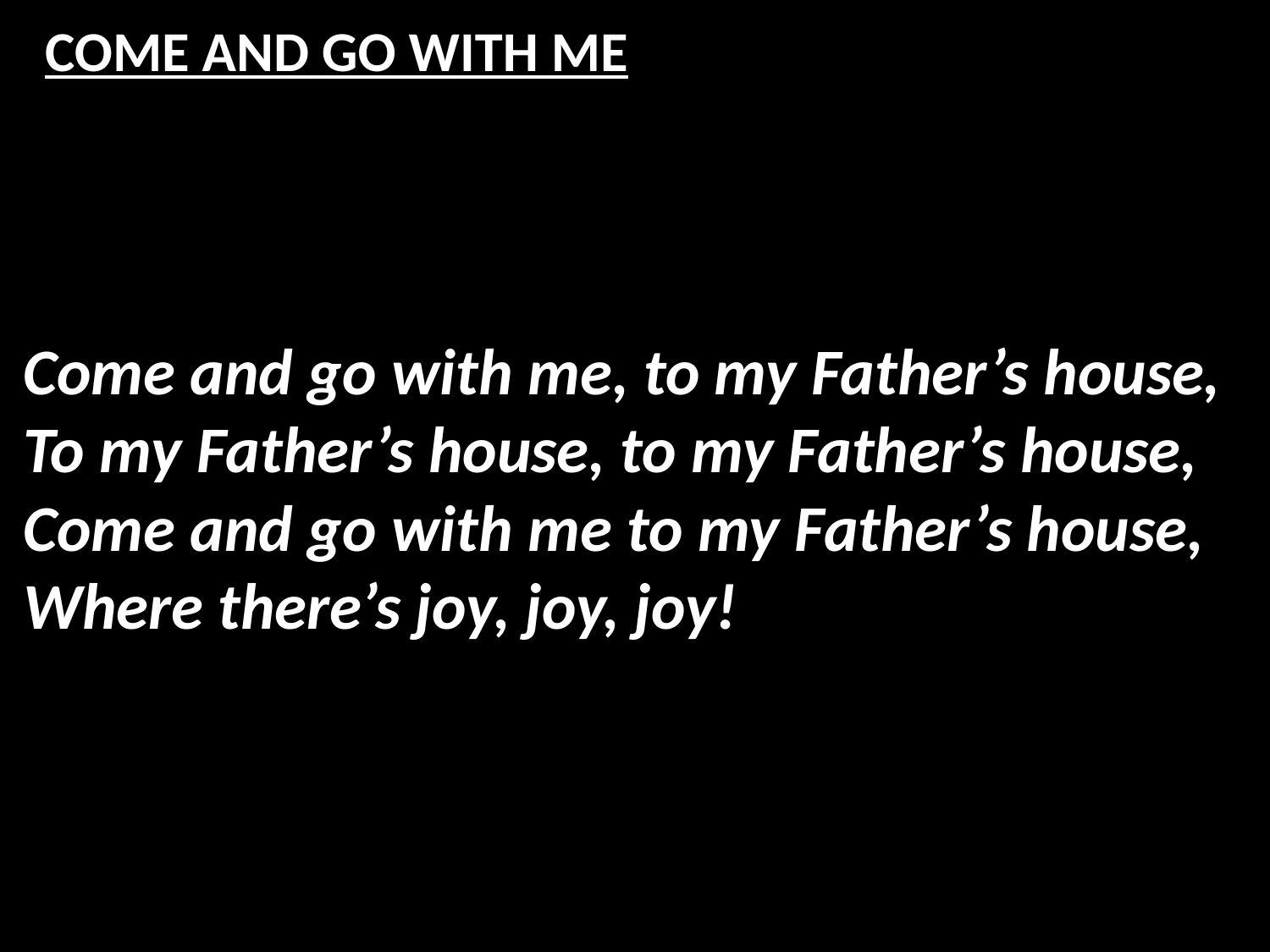

# COME AND GO WITH ME
Come and go with me, to my Father’s house,
To my Father’s house, to my Father’s house,
Come and go with me to my Father’s house,
Where there’s joy, joy, joy!